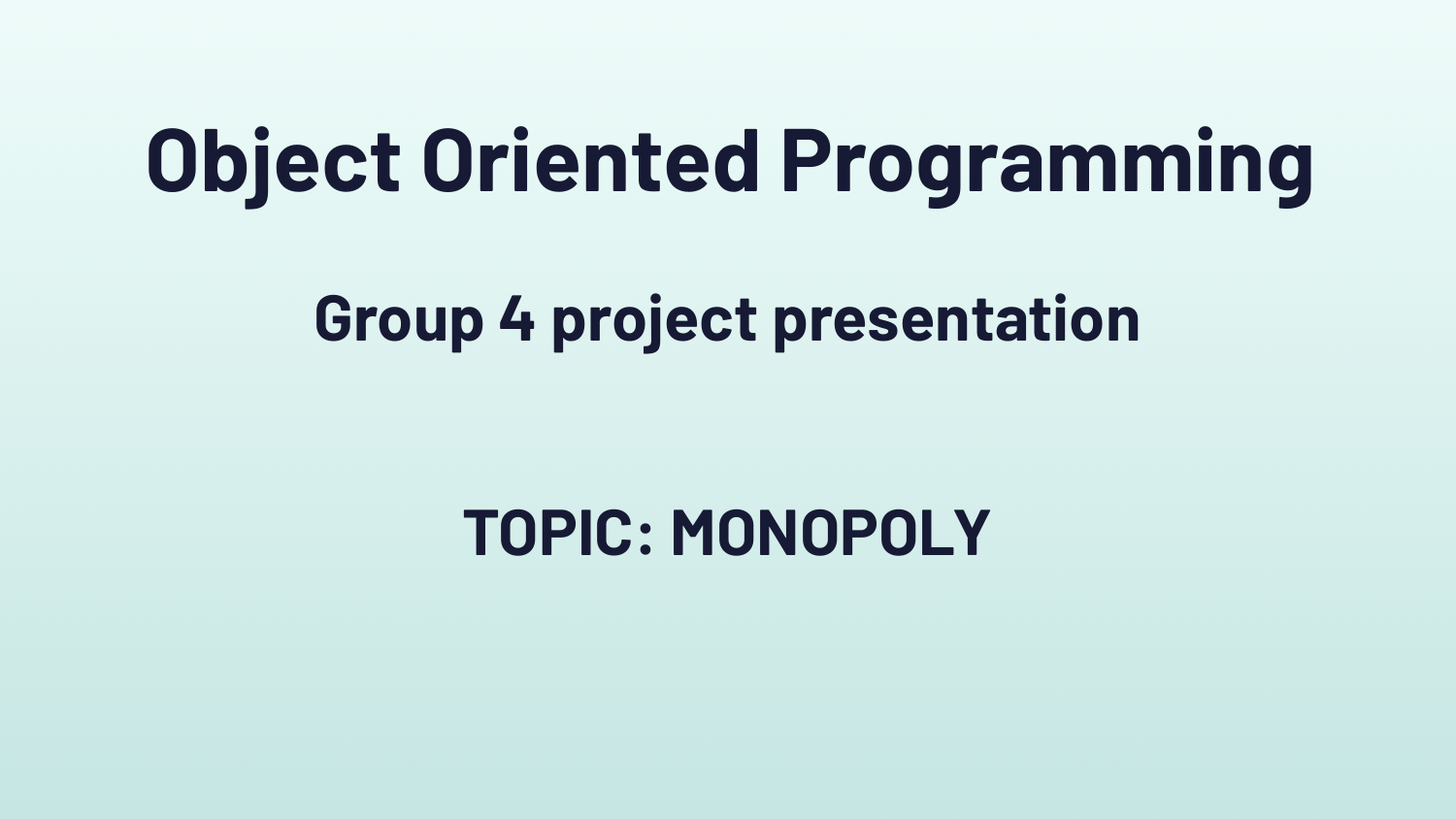

# Object Oriented Programming
Group 4 project presentation
TOPIC: MONOPOLY